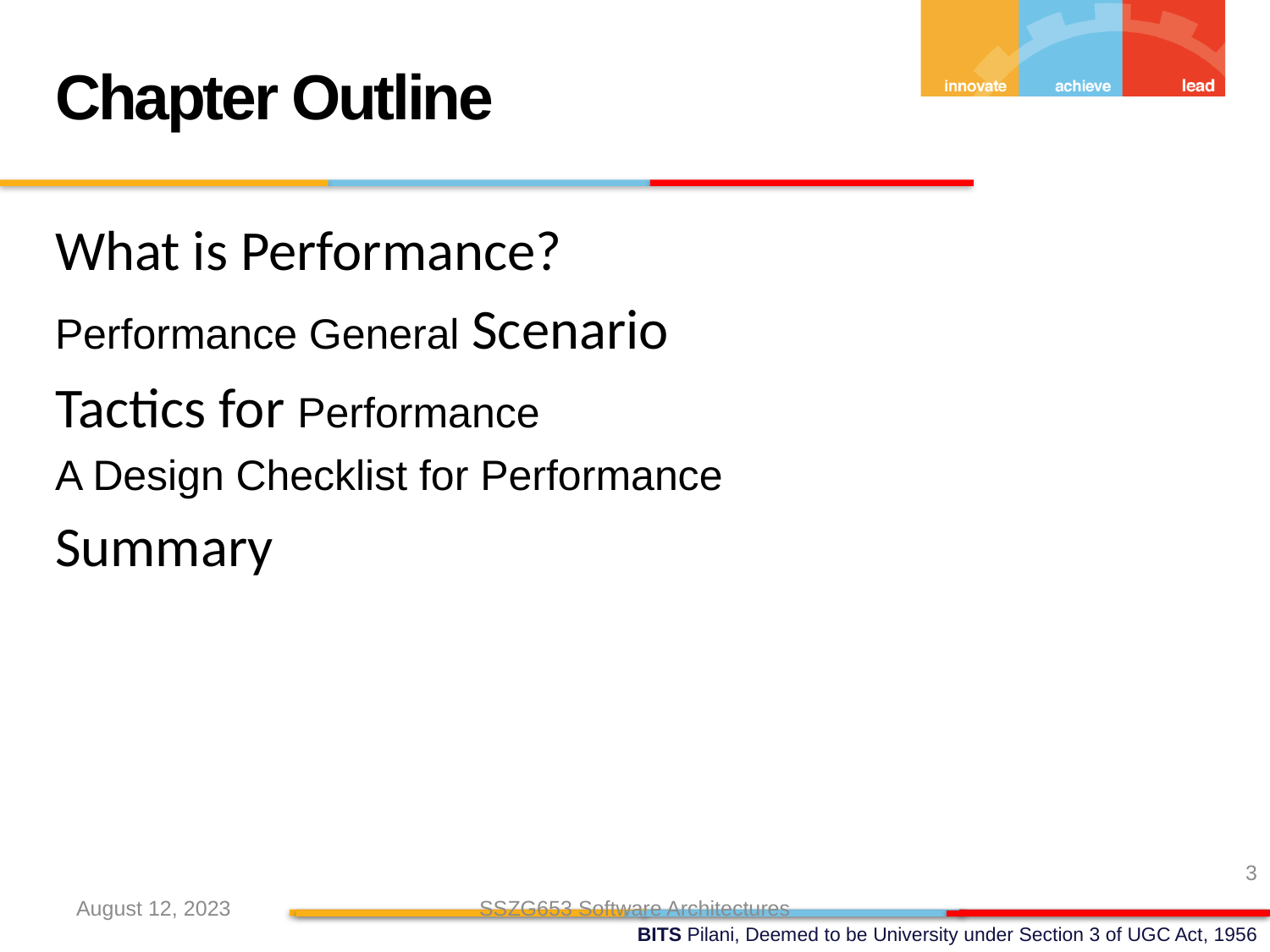

Chapter Outline
What is Performance?
Performance General Scenario
Tactics for Performance
A Design Checklist for Performance
Summary
3
August 12, 2023
SSZG653 Software Architectures